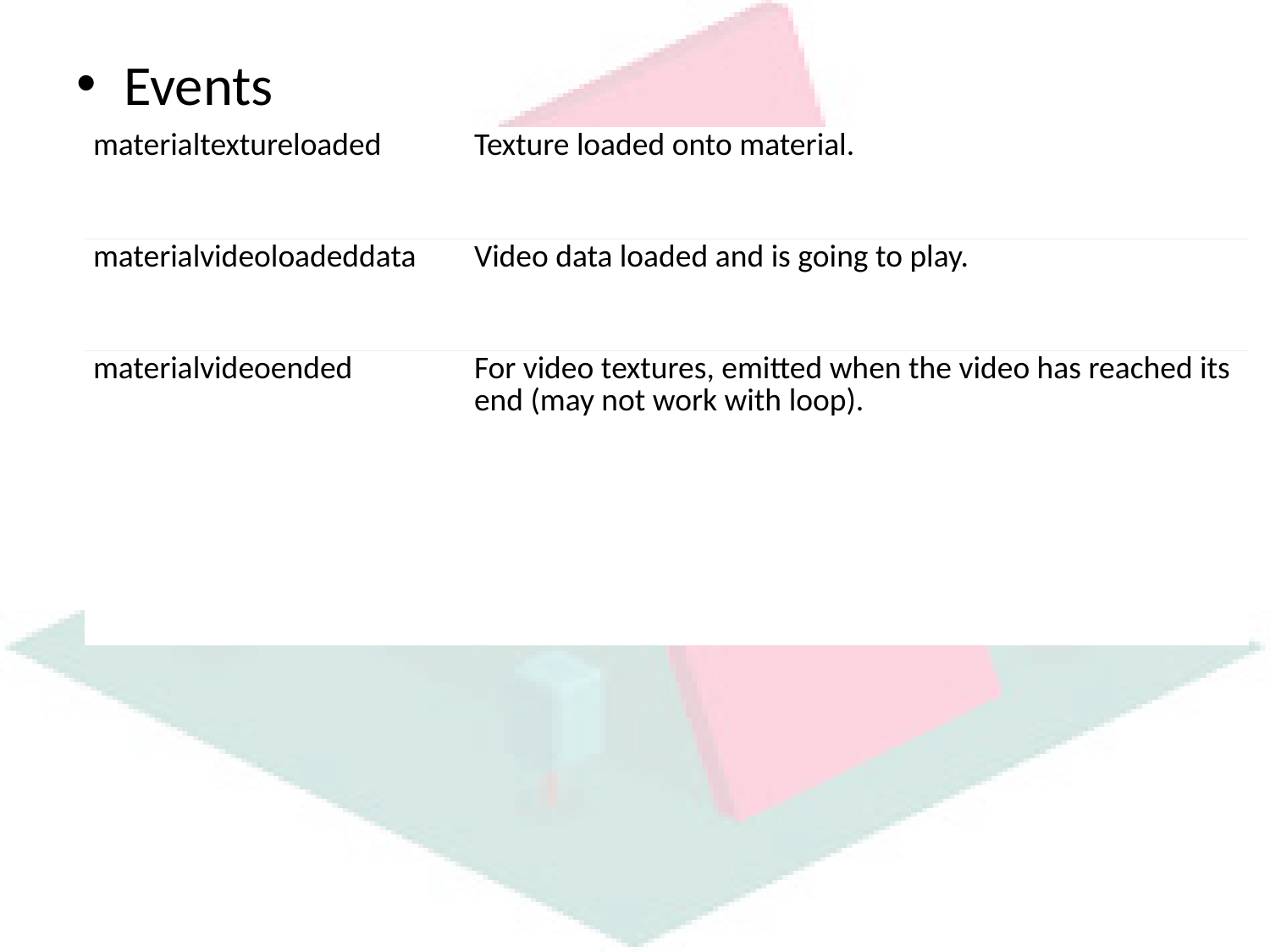

Events

| materialtextureloaded | Texture loaded onto material. |
| --- | --- |
| materialvideoloadeddata | Video data loaded and is going to play. |
| materialvideoended | For video textures, emitted when the video has reached its end (may not work with loop). |